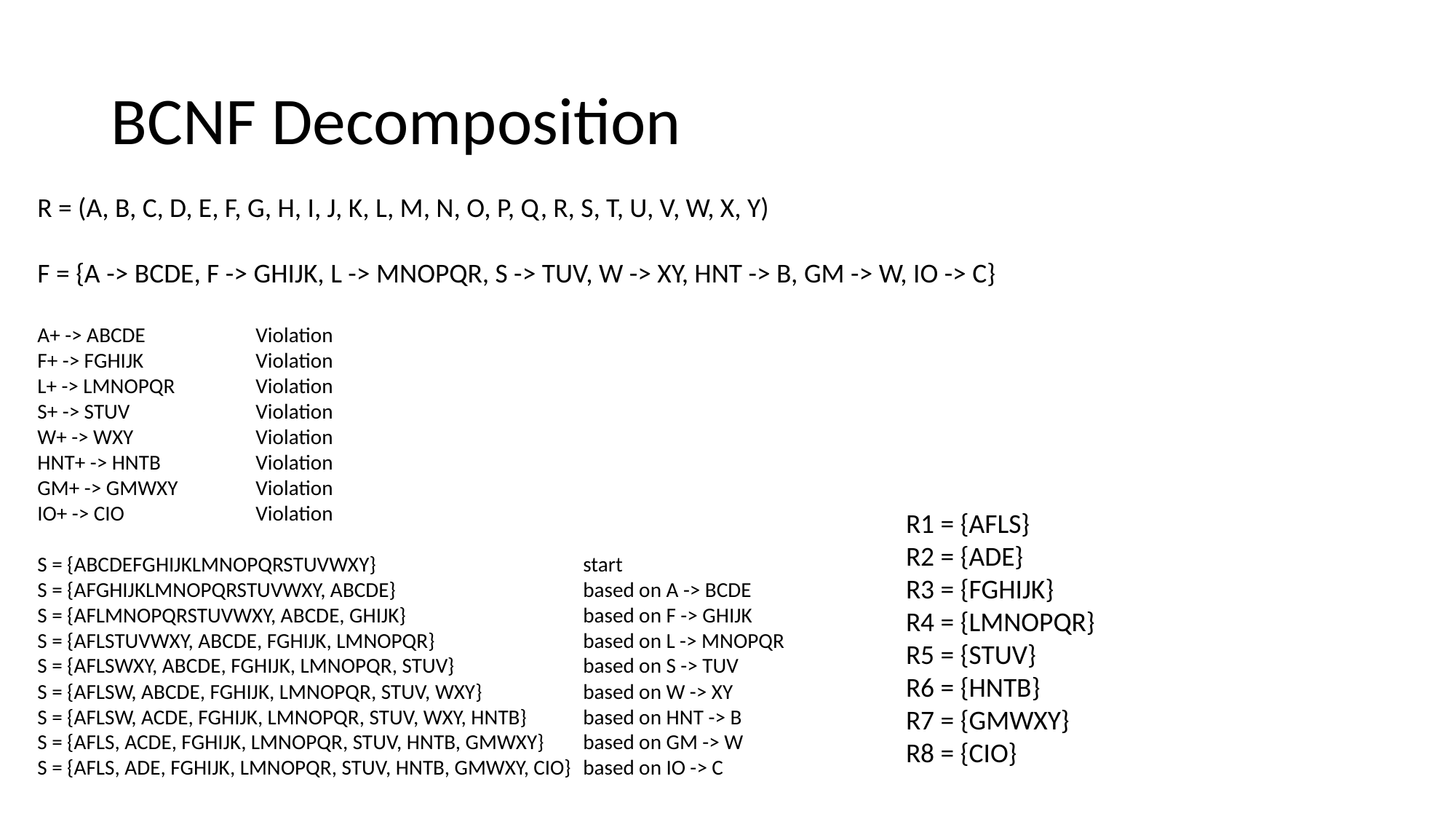

BCNF Decomposition
R = (A, B, C, D, E, F, G, H, I, J, K, L, M, N, O, P, Q, R, S, T, U, V, W, X, Y)

F = {A -> BCDE, F -> GHIJK, L -> MNOPQR, S -> TUV, W -> XY, HNT -> B, GM -> W, IO -> C}

A+ -> ABCDE 	Violation
F+ -> FGHIJK		Violation
L+ -> LMNOPQR	Violation
S+ -> STUV		Violation
W+ -> WXY		Violation
HNT+ -> HNTB	Violation
GM+ -> GMWXY 	Violation
IO+ -> CIO		Violation

S = {ABCDEFGHIJKLMNOPQRSTUVWXY}		start
S = {AFGHIJKLMNOPQRSTUVWXY, ABCDE} 		based on A -> BCDE
S = {AFLMNOPQRSTUVWXY, ABCDE, GHIJK} 		based on F -> GHIJK
S = {AFLSTUVWXY, ABCDE, FGHIJK, LMNOPQR}		based on L -> MNOPQR
S = {AFLSWXY, ABCDE, FGHIJK, LMNOPQR, STUV}		based on S -> TUV
S = {AFLSW, ABCDE, FGHIJK, LMNOPQR, STUV, WXY}	based on W -> XY
S = {AFLSW, ACDE, FGHIJK, LMNOPQR, STUV, WXY, HNTB}	based on HNT -> B
S = {AFLS, ACDE, FGHIJK, LMNOPQR, STUV, HNTB, GMWXY}	based on GM -> W
S = {AFLS, ADE, FGHIJK, LMNOPQR, STUV, HNTB, GMWXY, CIO} 	based on IO -> C
R1 = {AFLS}
R2 = {ADE}
R3 = {FGHIJK}
R4 = {LMNOPQR}
R5 = {STUV}
R6 = {HNTB}
R7 = {GMWXY}
R8 = {CIO}